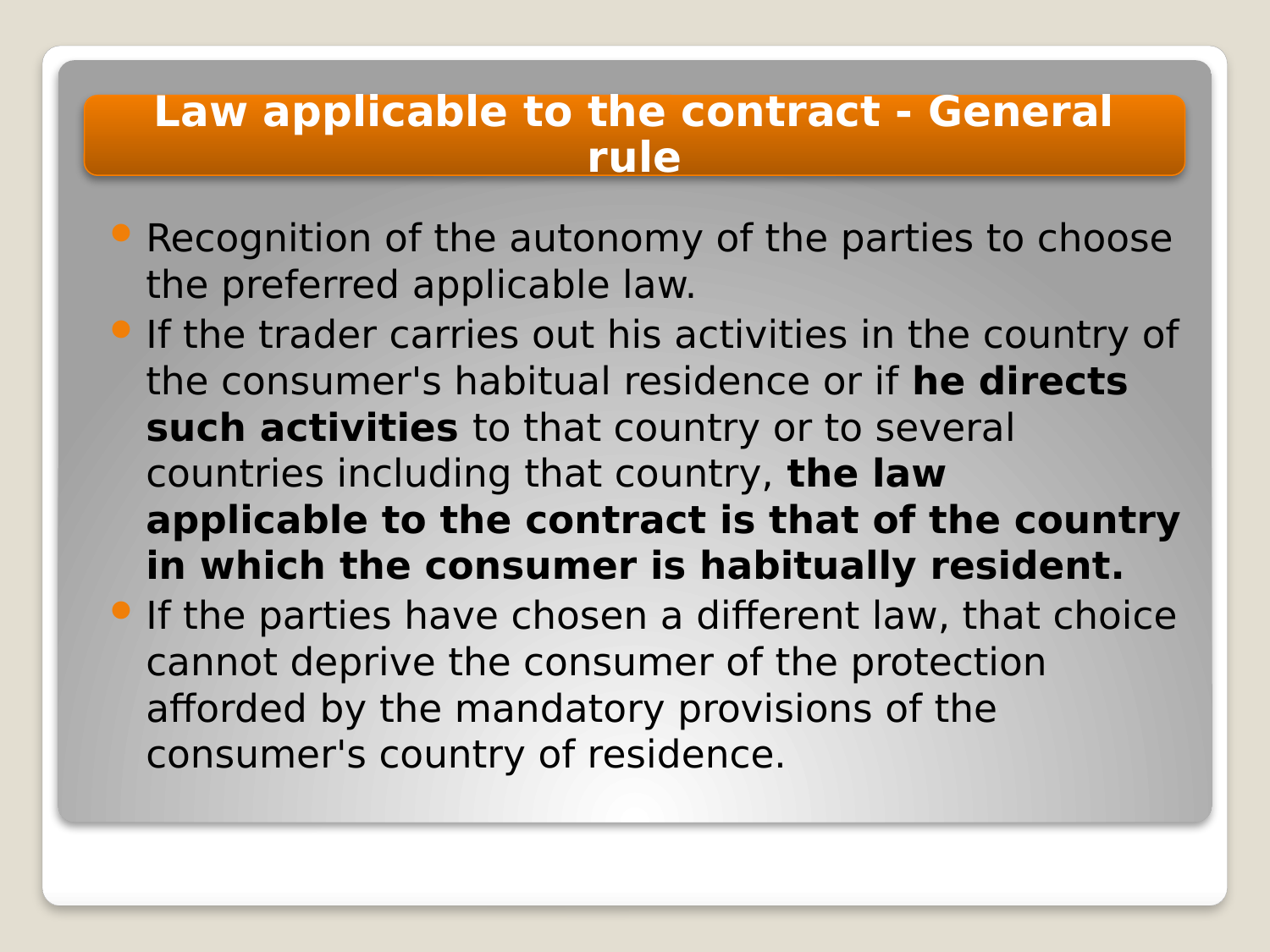

Law applicable to the contract - General rule
Recognition of the autonomy of the parties to choose the preferred applicable law.
If the trader carries out his activities in the country of the consumer's habitual residence or if he directs such activities to that country or to several countries including that country, the law applicable to the contract is that of the country in which the consumer is habitually resident.
If the parties have chosen a different law, that choice cannot deprive the consumer of the protection afforded by the mandatory provisions of the consumer's country of residence.